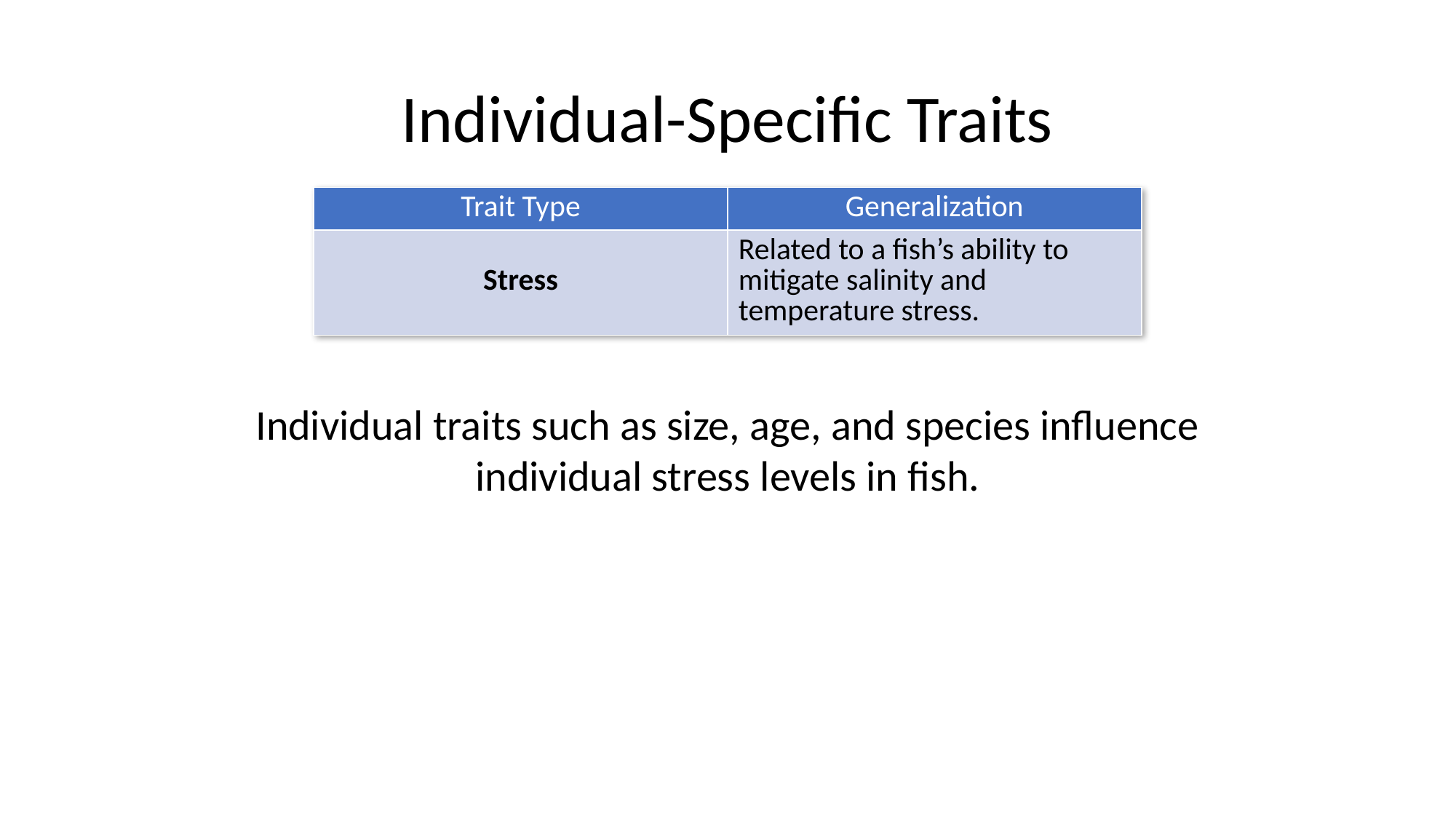

# Individual-Specific Traits
| Trait Type | Generalization |
| --- | --- |
| Stress | Related to a fish’s ability to mitigate salinity and temperature stress. |
Individual traits such as size, age, and species influence individual stress levels in fish.